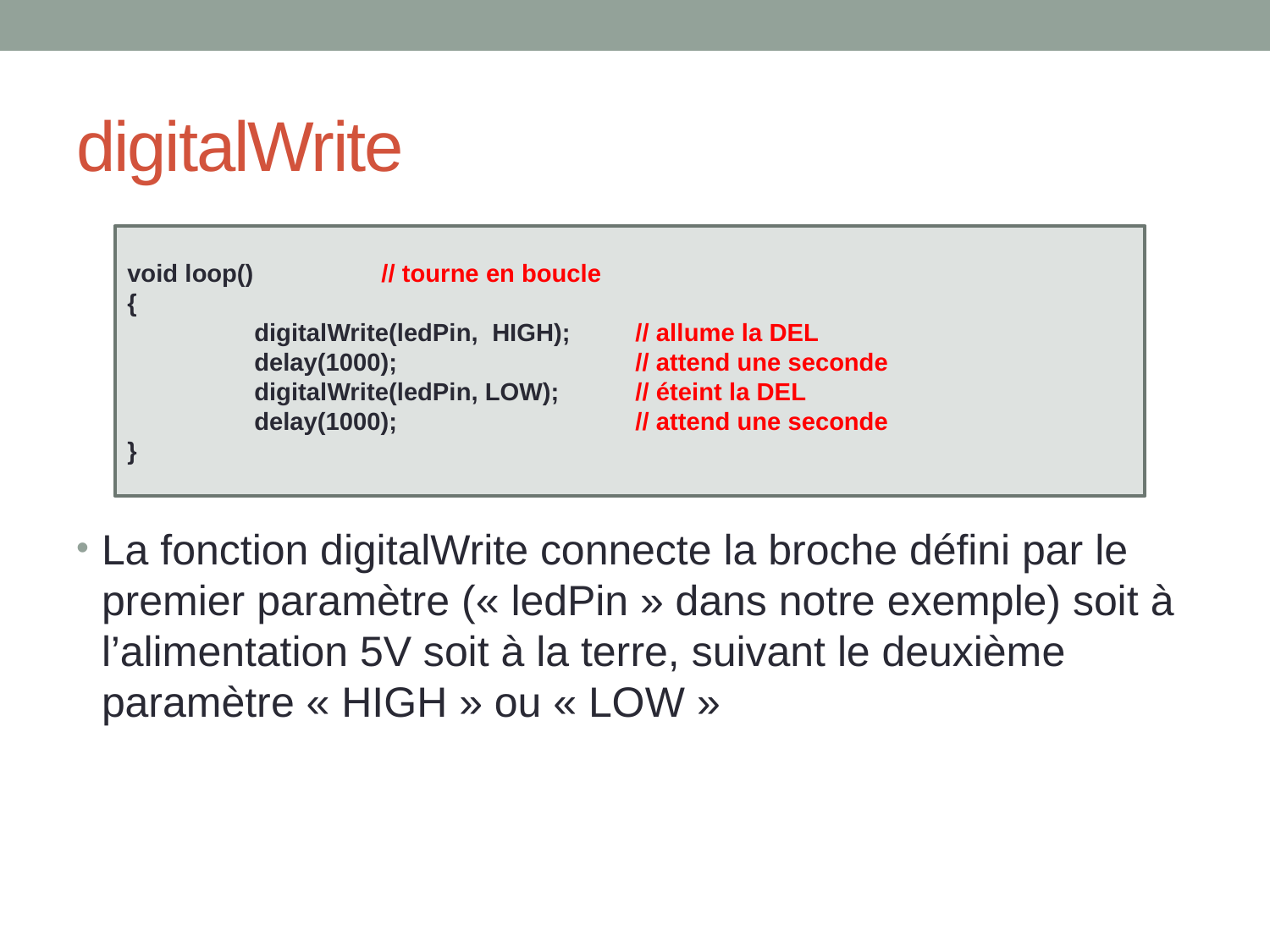

# digitalWrite
void loop() 	// tourne en boucle
{
	digitalWrite(ledPin,  HIGH); 	// allume la DEL
	delay(1000); 		// attend une seconde
	digitalWrite(ledPin, LOW); 	// éteint la DEL
	delay(1000); 		// attend une seconde
}
La fonction digitalWrite connecte la broche défini par le premier paramètre (« ledPin » dans notre exemple) soit à l’alimentation 5V soit à la terre, suivant le deuxième paramètre « HIGH » ou « LOW »